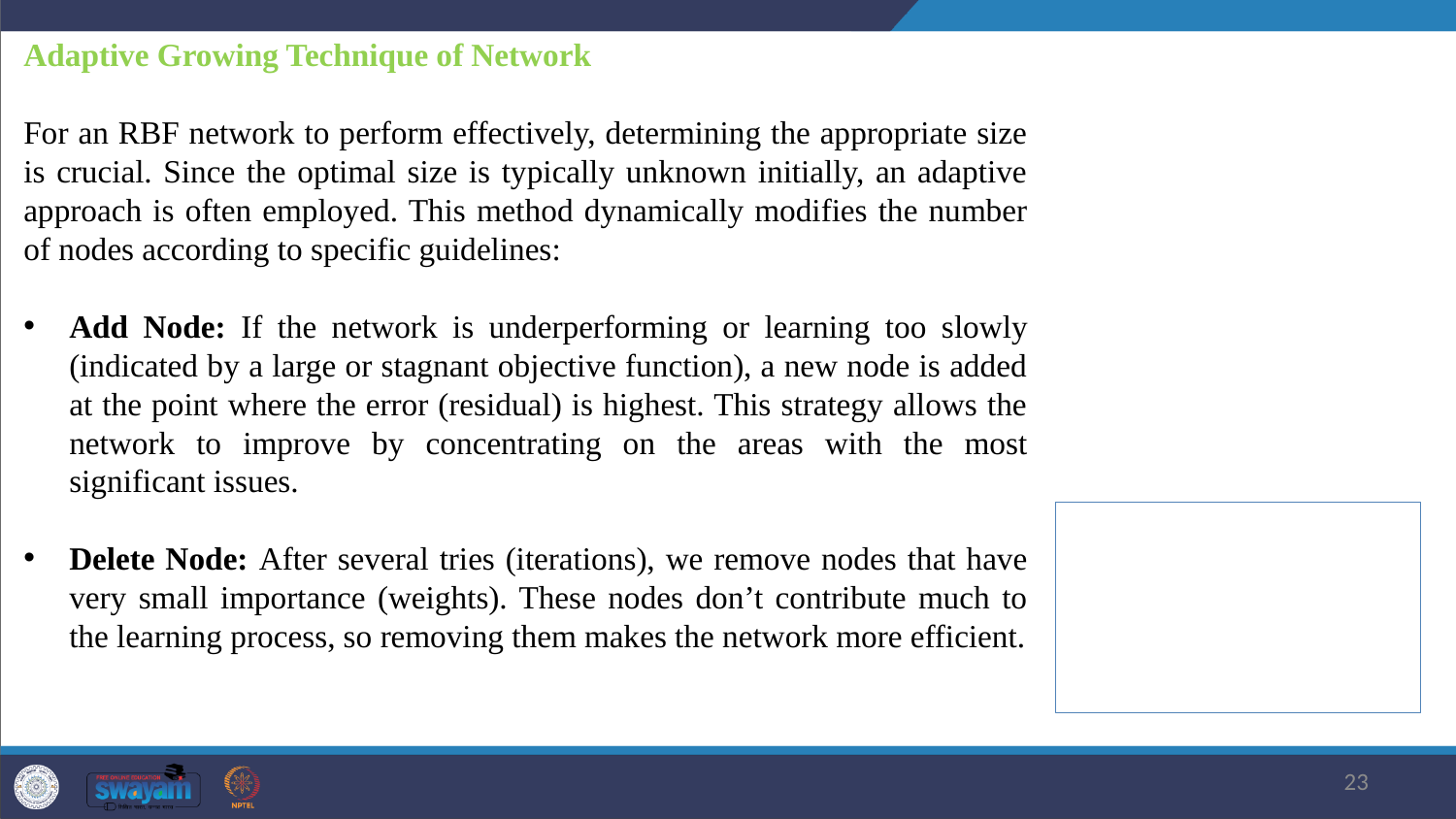

Adaptive Growing Technique of Network

For an RBF network to perform effectively, determining the appropriate size is crucial. Since the optimal size is typically unknown initially, an adaptive approach is often employed. This method dynamically modifies the number of nodes according to specific guidelines:

Add Node: If the network is underperforming or learning too slowly (indicated by a large or stagnant objective function), a new node is added at the point where the error (residual) is highest. This strategy allows the network to improve by concentrating on the areas with the most significant issues.

Delete Node: After several tries (iterations), we remove nodes that have very small importance (weights). These nodes don’t contribute much to the learning process, so removing them makes the network more efficient.
23